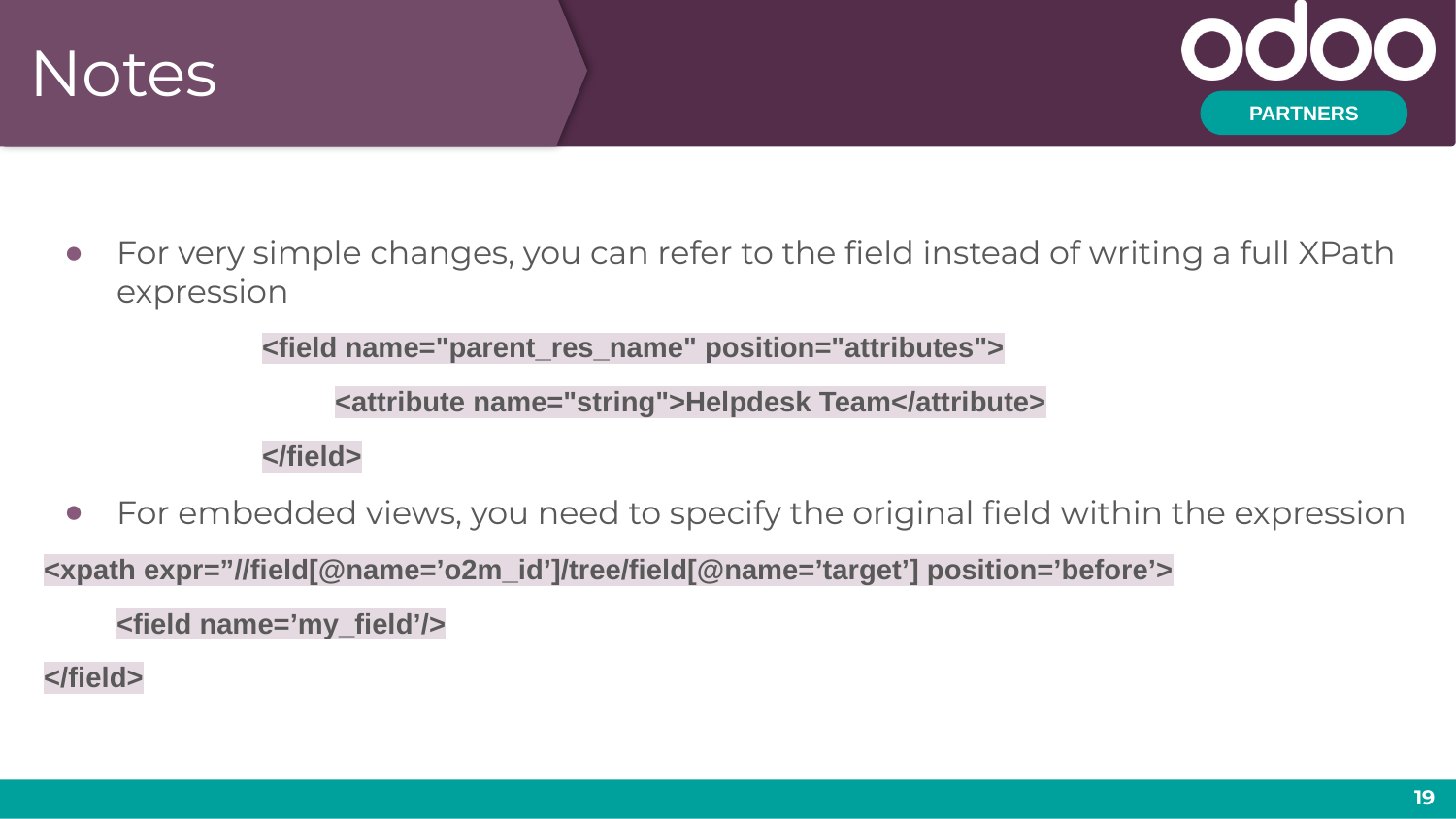

# Notes
For very simple changes, you can refer to the field instead of writing a full XPath expression
<field name="parent_res_name" position="attributes">
<attribute name="string">Helpdesk Team</attribute>
</field>
For embedded views, you need to specify the original field within the expression
<xpath expr=”//field[@name=’o2m_id’]/tree/field[@name=’target’] position=’before’>
<field name=’my_field’/>
</field>
19